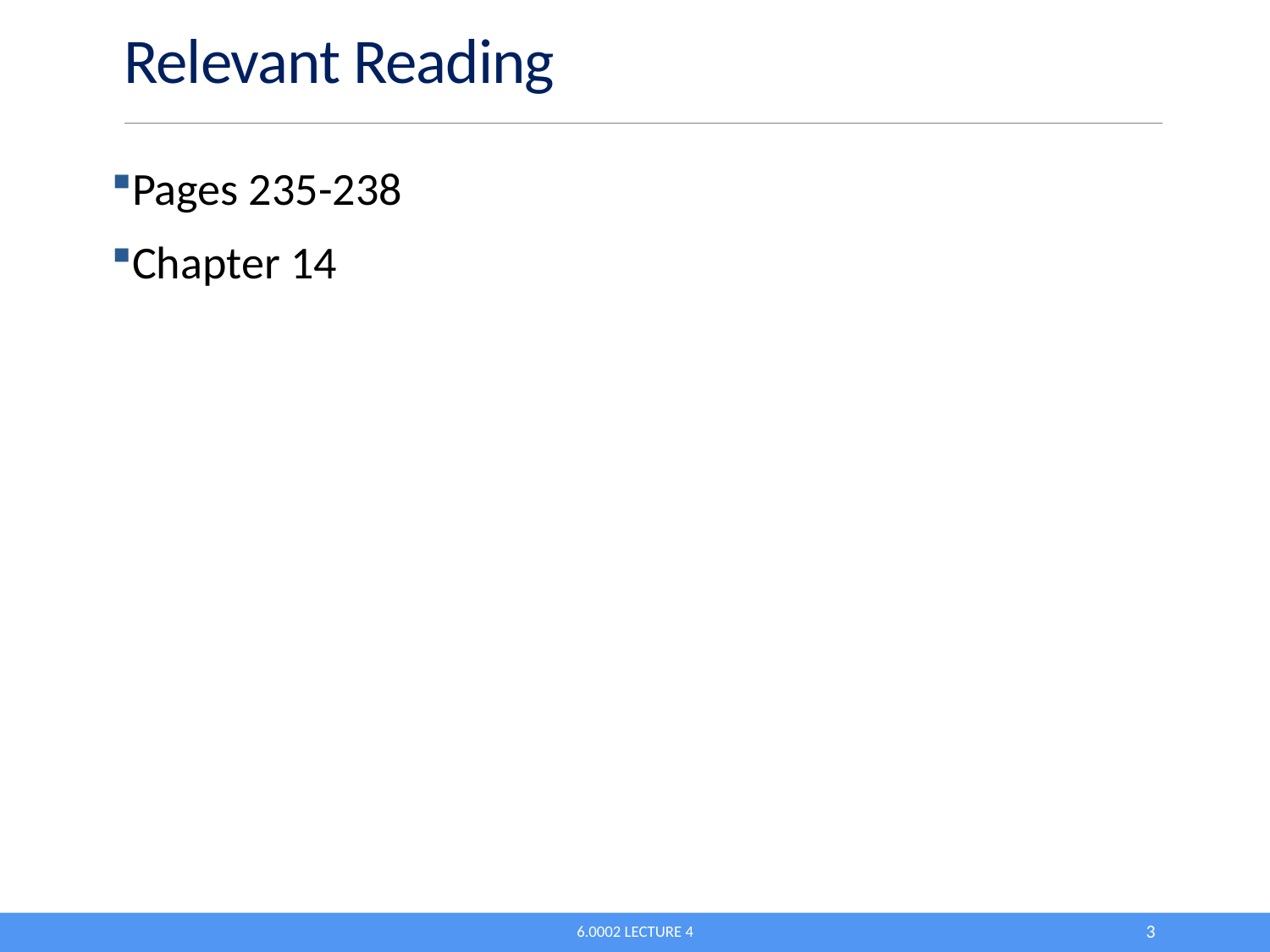

# Relevant Reading
Pages 235-238
Chapter 14
6.0002 Lecture 4
3